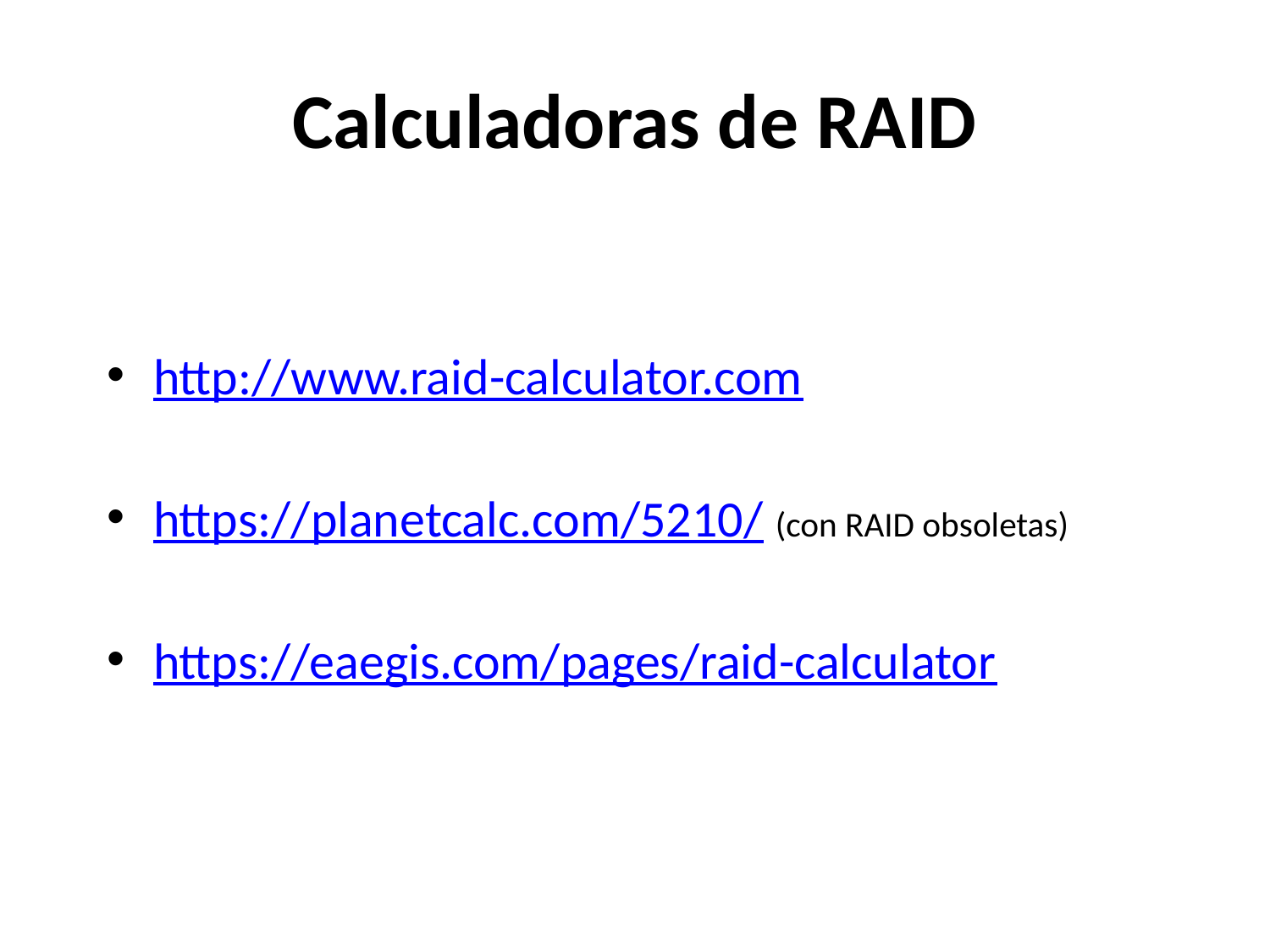

# Calculadoras de RAID

http://www.raid-calculator.com

https://planetcalc.com/5210/ (con RAID obsoletas)

https://eaegis.com/pages/raid-calculator